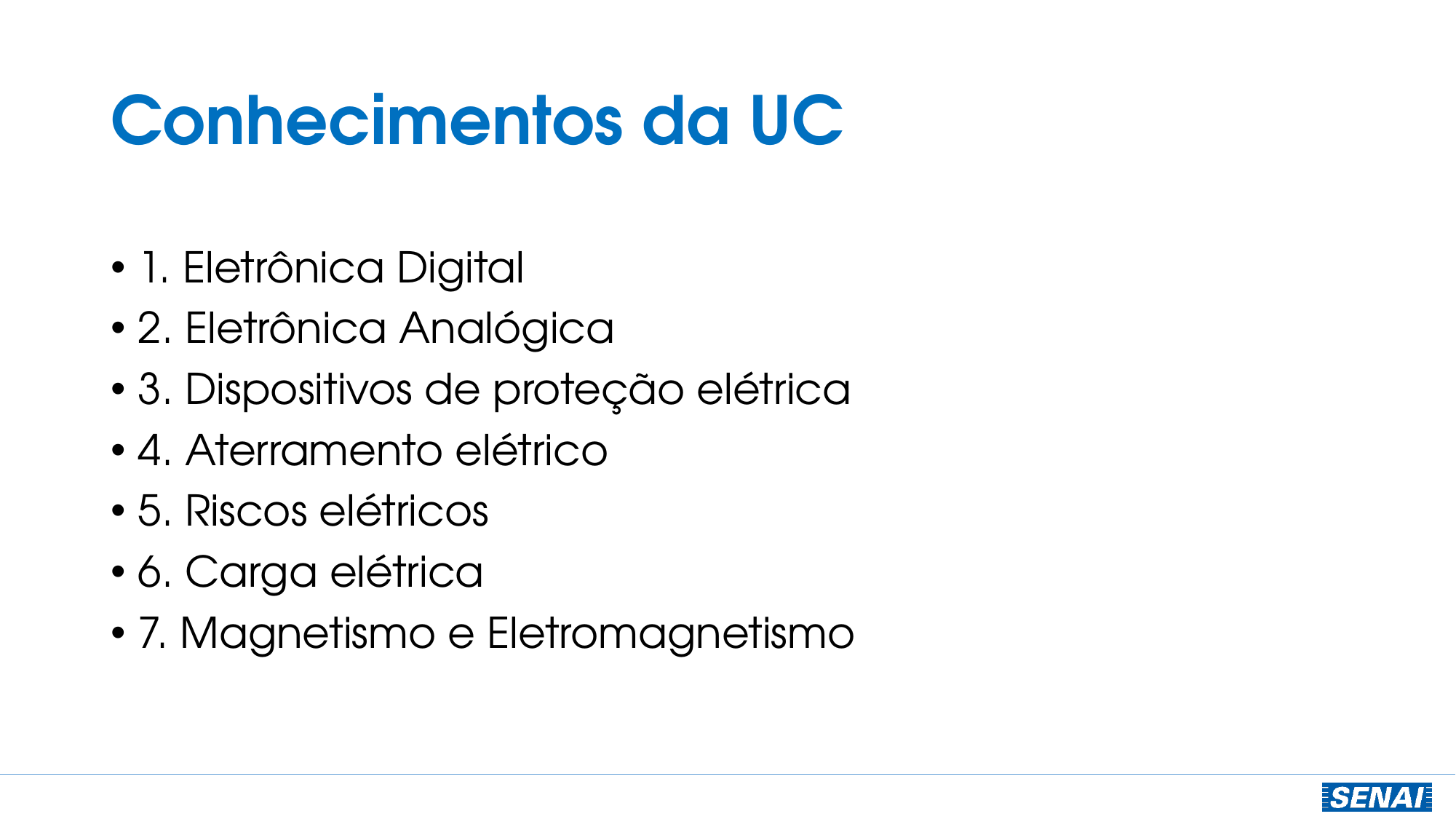

# Conhecimentos da UC
1. Eletrônica Digital
2. Eletrônica Analógica
3. Dispositivos de proteção elétrica
4. Aterramento elétrico
5. Riscos elétricos
6. Carga elétrica
7. Magnetismo e Eletromagnetismo